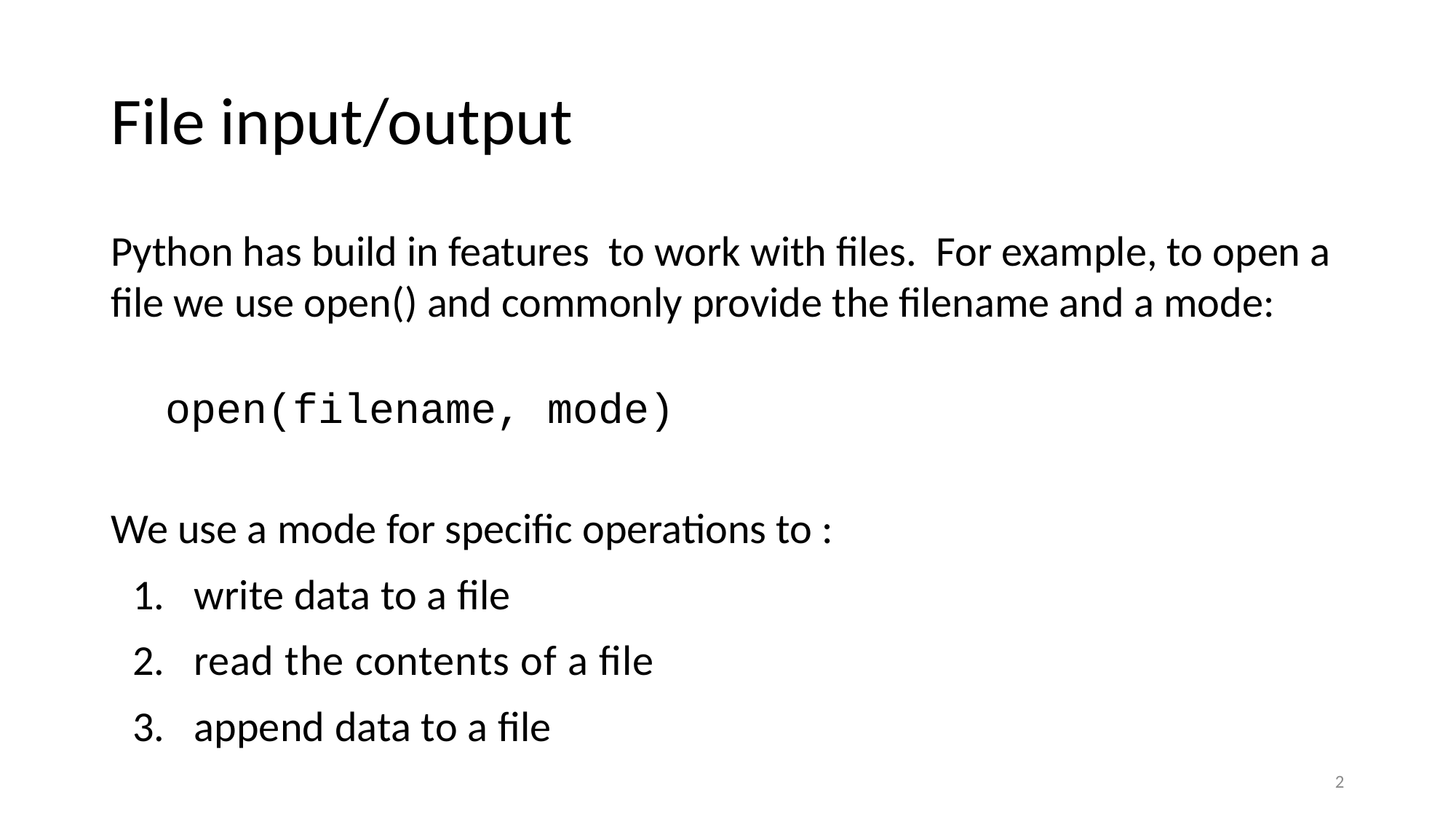

# File input/output
Python has build in features  to work with files.  For example, to open a file we use open() and commonly provide the filename and a mode:

open(filename, mode)

We use a mode for specific operations to :
write data to a file
read the contents of a file
append data to a file

2